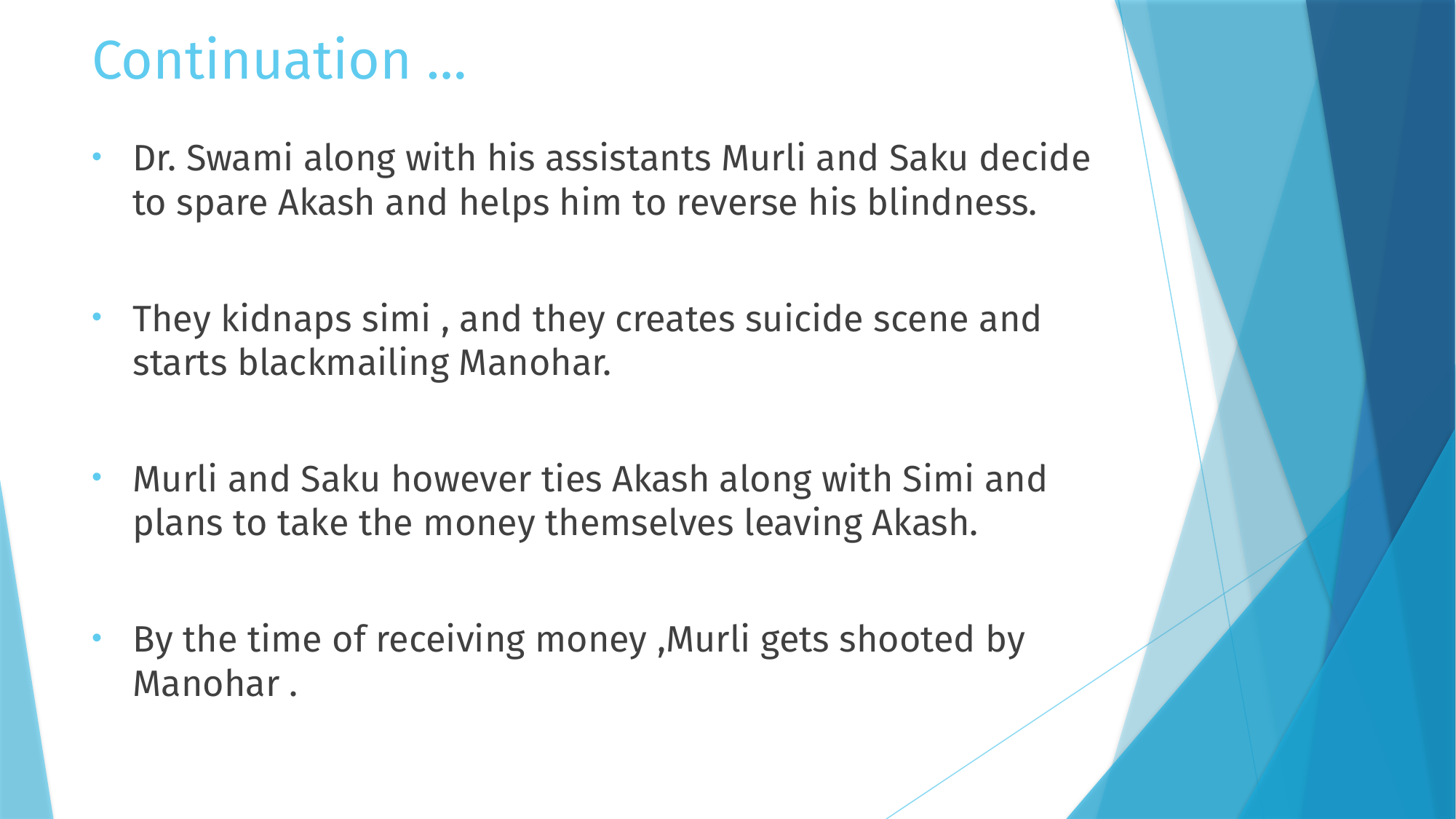

# Continuation …
Dr. Swami along with his assistants Murli and Saku decide to spare Akash and helps him to reverse his blindness.

They kidnaps simi , and they creates suicide scene and starts blackmailing Manohar.

Murli and Saku however ties Akash along with Simi and plans to take the money themselves leaving Akash.

By the time of receiving money ,Murli gets shooted by Manohar .